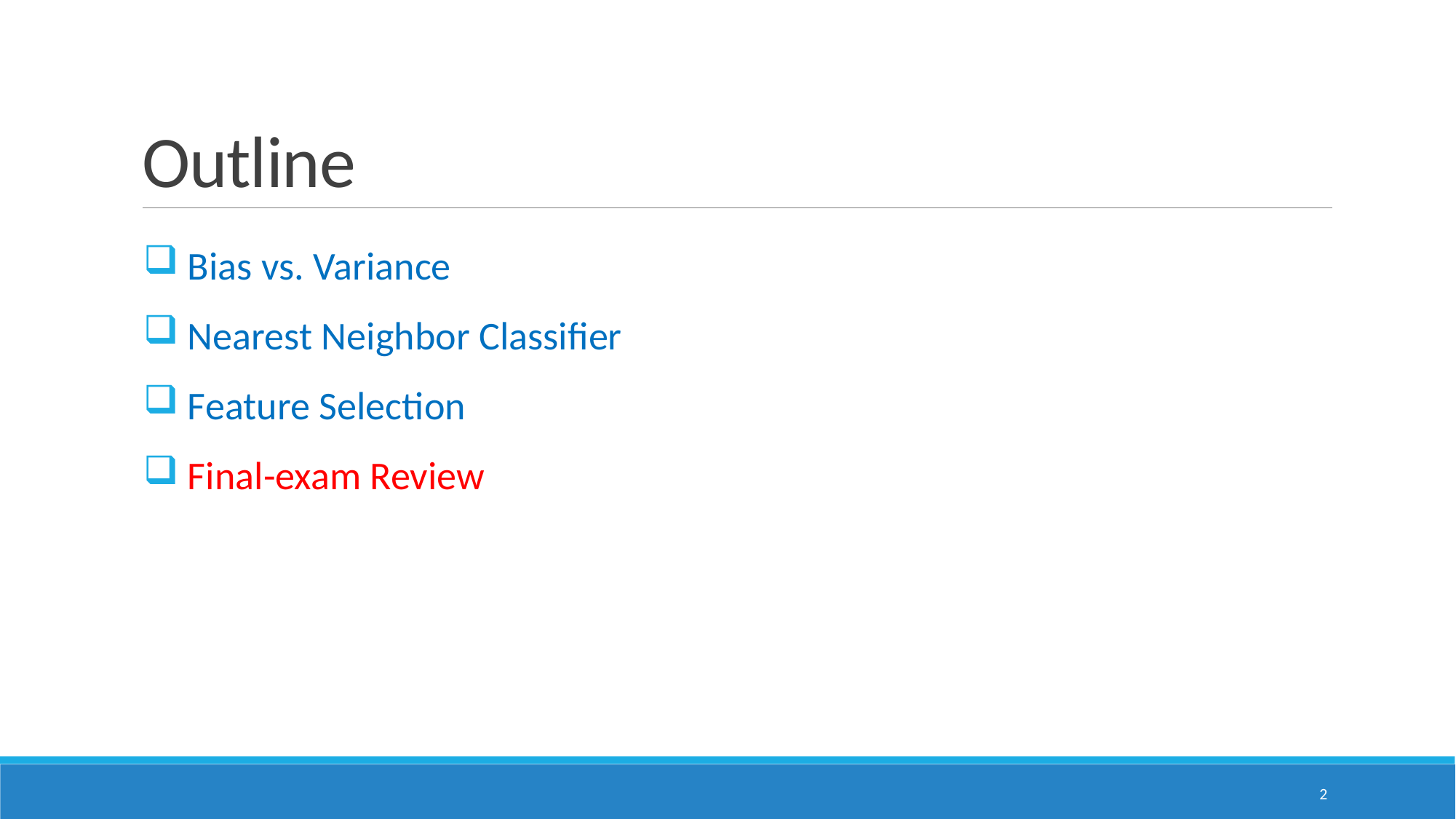

# Outline
 Bias vs. Variance
 Nearest Neighbor Classifier
 Feature Selection
 Final-exam Review
2